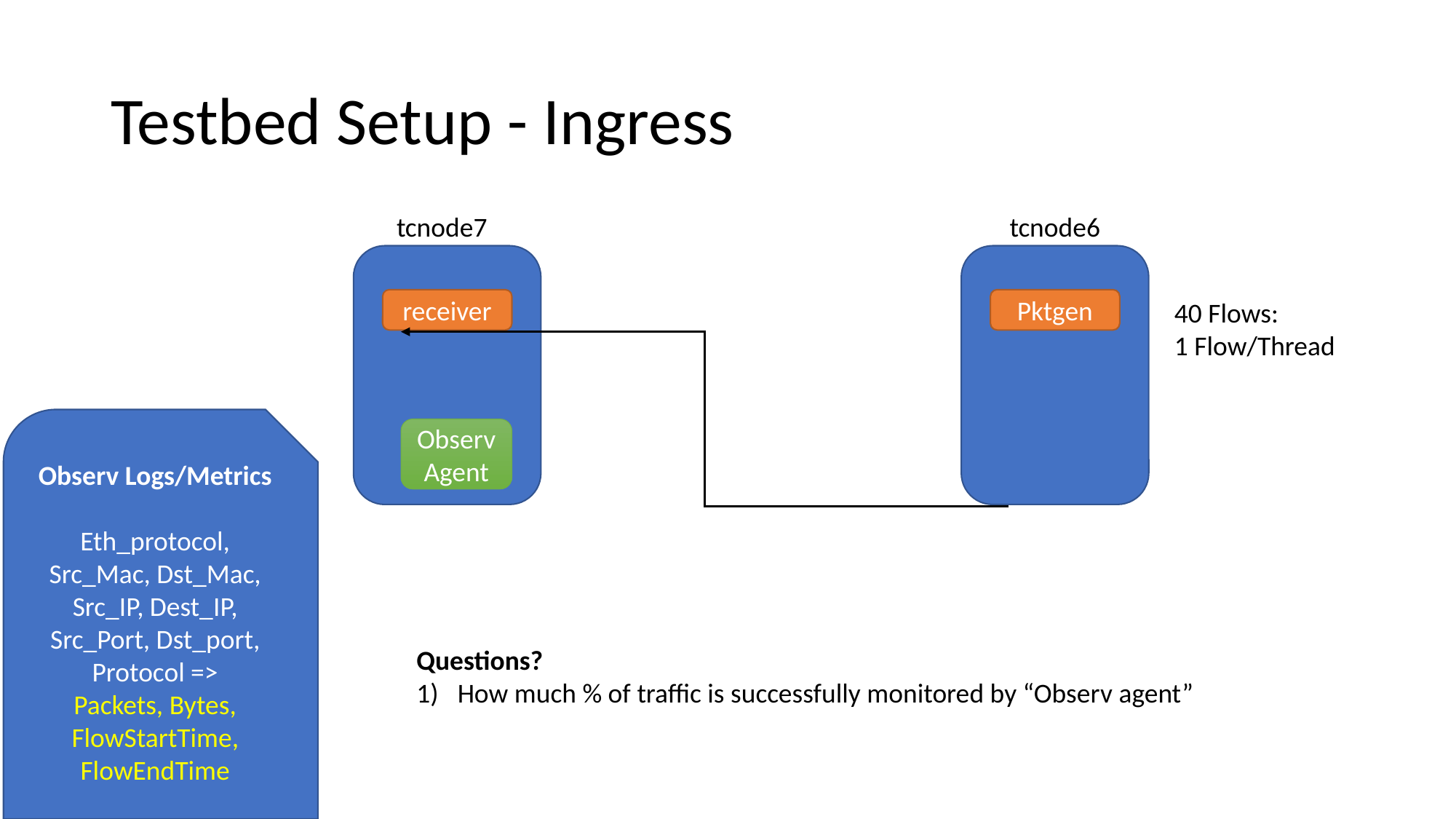

# Testbed Setup - Ingress
tcnode7
tcnode6

Pktgen
receiver
40 Flows:
1 Flow/Thread
Observ Logs/Metrics

Eth_protocol, Src_Mac, Dst_Mac, Src_IP, Dest_IP, Src_Port, Dst_port, Protocol =>
Packets, Bytes, FlowStartTime, FlowEndTime
Observ Agent
Questions?
How much % of traffic is successfully monitored by “Observ agent”